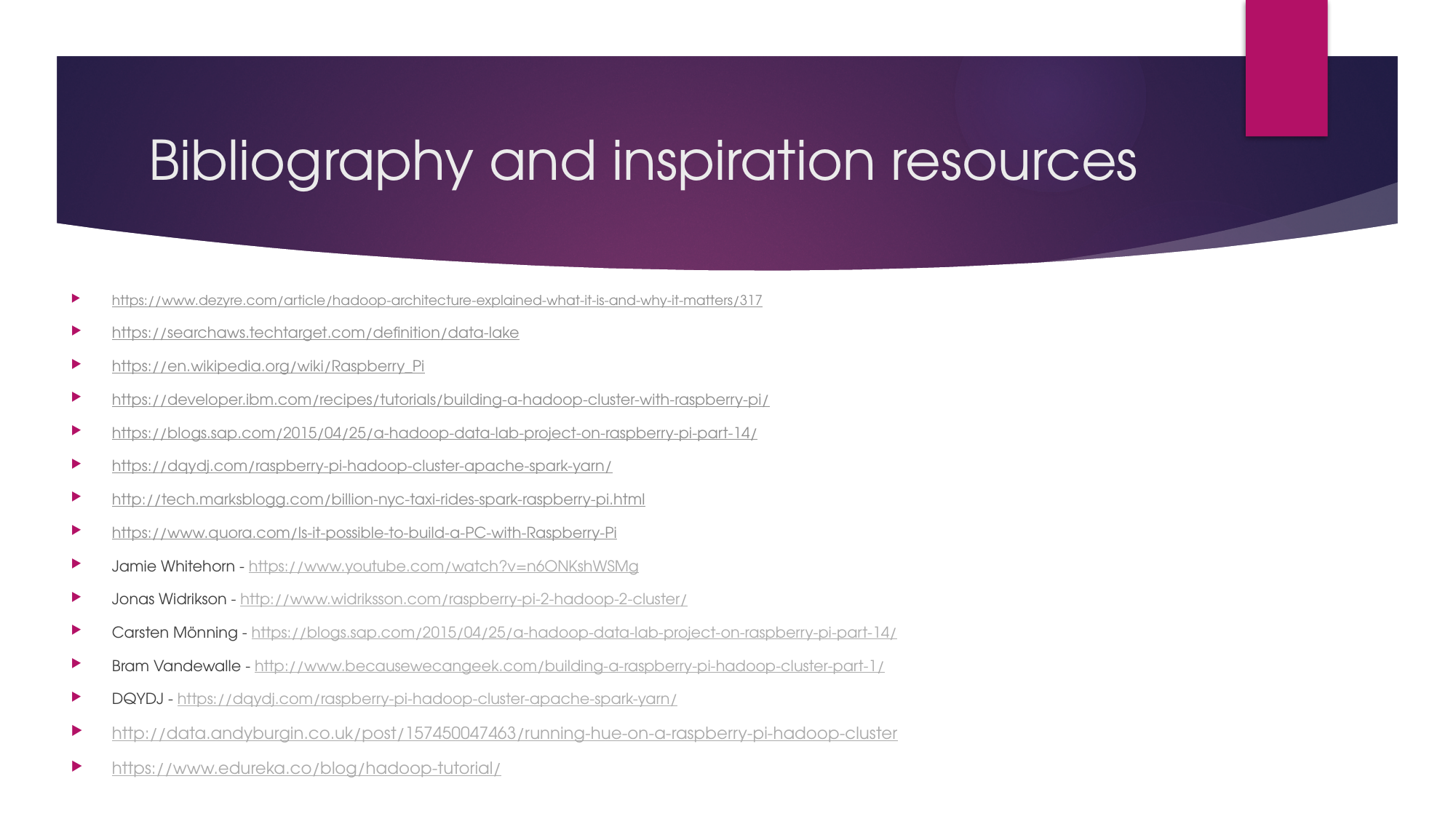

# Bibliography and inspiration resources
https://www.dezyre.com/article/hadoop-architecture-explained-what-it-is-and-why-it-matters/317
https://searchaws.techtarget.com/definition/data-lake
https://en.wikipedia.org/wiki/Raspberry_Pi
https://developer.ibm.com/recipes/tutorials/building-a-hadoop-cluster-with-raspberry-pi/
https://blogs.sap.com/2015/04/25/a-hadoop-data-lab-project-on-raspberry-pi-part-14/
https://dqydj.com/raspberry-pi-hadoop-cluster-apache-spark-yarn/
http://tech.marksblogg.com/billion-nyc-taxi-rides-spark-raspberry-pi.html
https://www.quora.com/Is-it-possible-to-build-a-PC-with-Raspberry-Pi
Jamie Whitehorn - https://www.youtube.com/watch?v=n6ONKshWSMg
Jonas Widrikson - http://www.widriksson.com/raspberry-pi-2-hadoop-2-cluster/
Carsten Mönning - https://blogs.sap.com/2015/04/25/a-hadoop-data-lab-project-on-raspberry-pi-part-14/
Bram Vandewalle - http://www.becausewecangeek.com/building-a-raspberry-pi-hadoop-cluster-part-1/
DQYDJ - https://dqydj.com/raspberry-pi-hadoop-cluster-apache-spark-yarn/
http://data.andyburgin.co.uk/post/157450047463/running-hue-on-a-raspberry-pi-hadoop-cluster
https://www.edureka.co/blog/hadoop-tutorial/